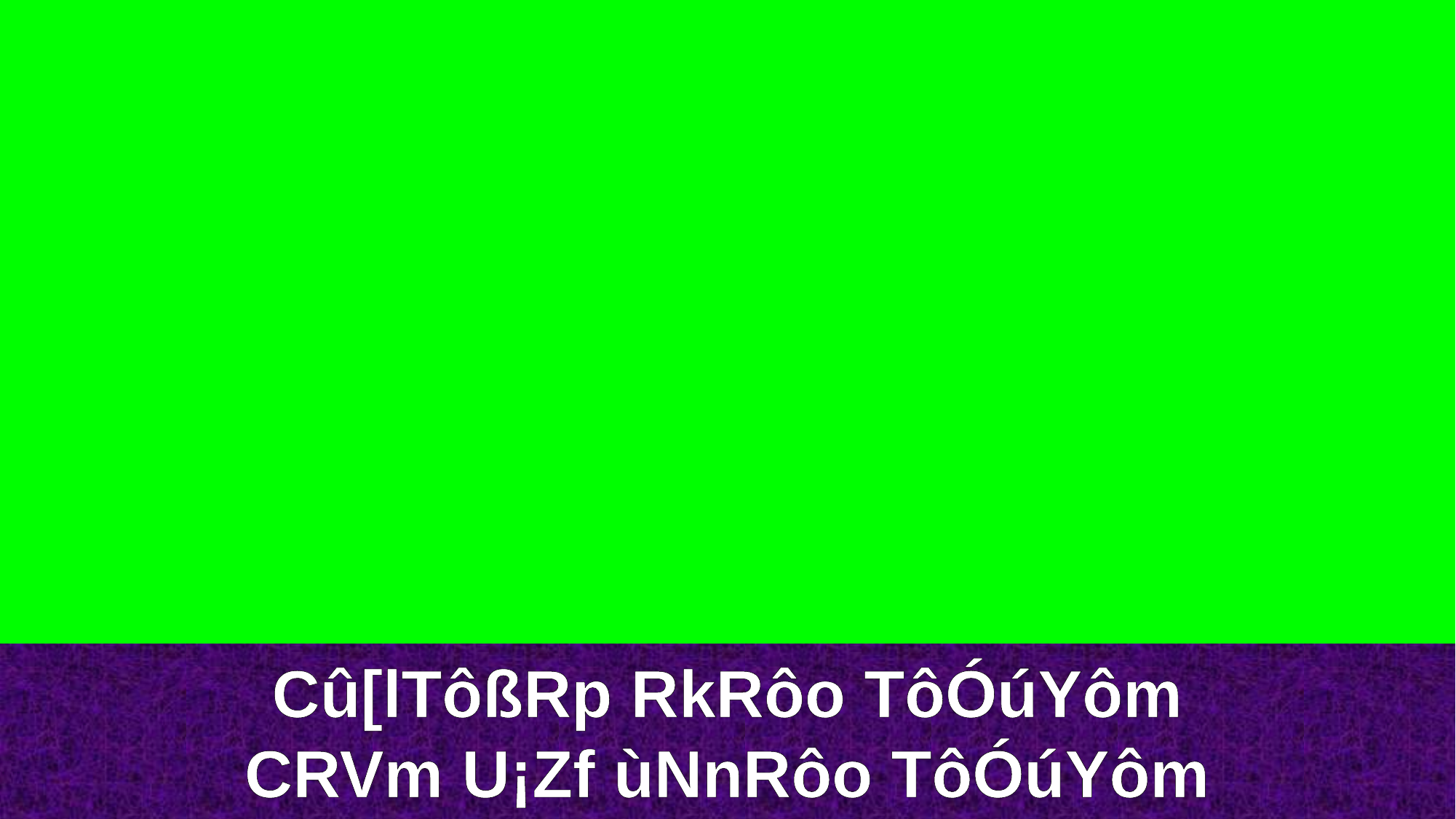

Cû[lTôßRp RkRôo TôÓúYôm
CRVm U¡Zf ùNnRôo TôÓúYôm